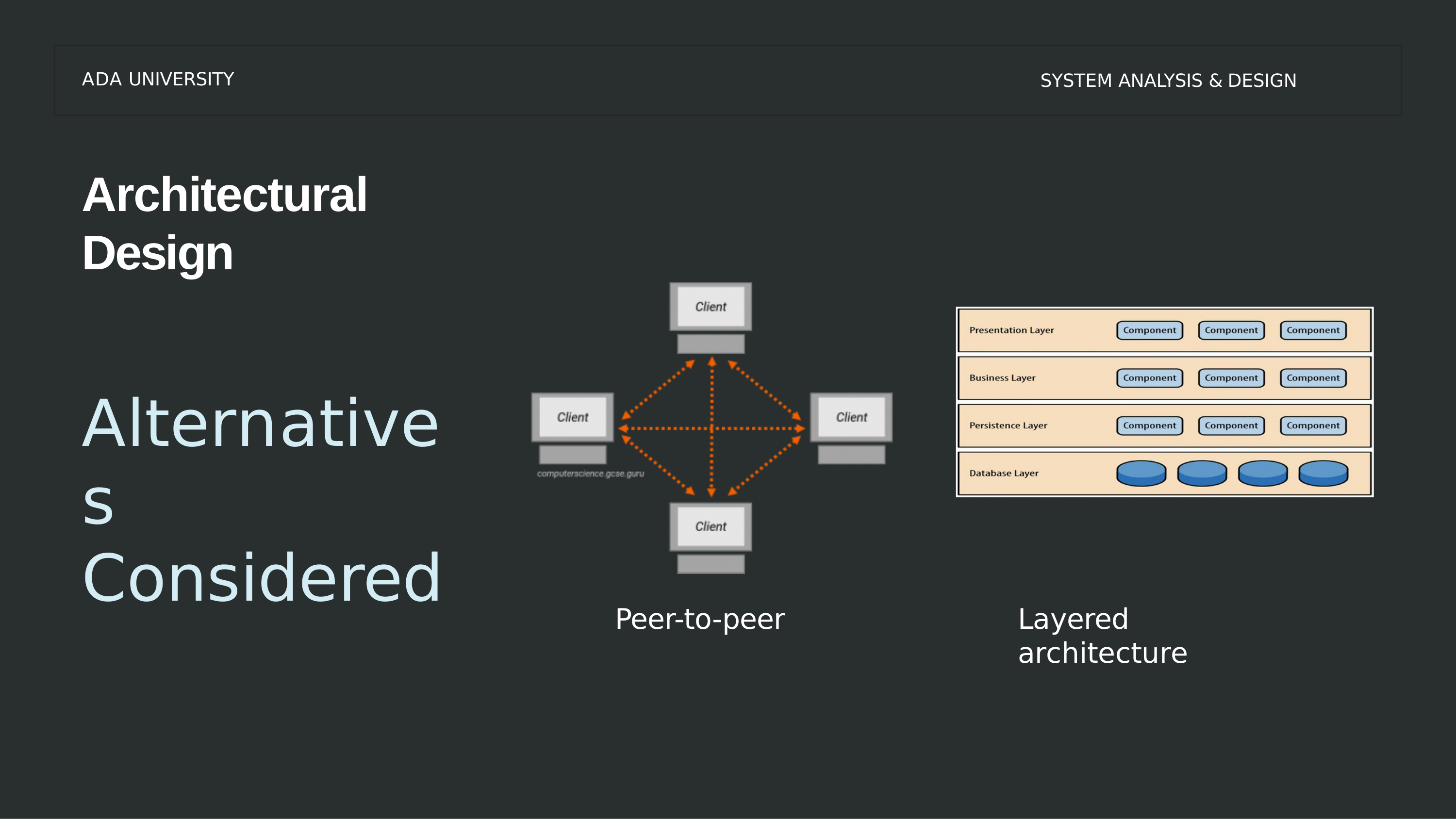

ADA UNIVERSITY
SYSTEM ANALYSIS & DESIGN
Architectural Design

Alternatives  Considered
Peer-to-peer
Layered architecture